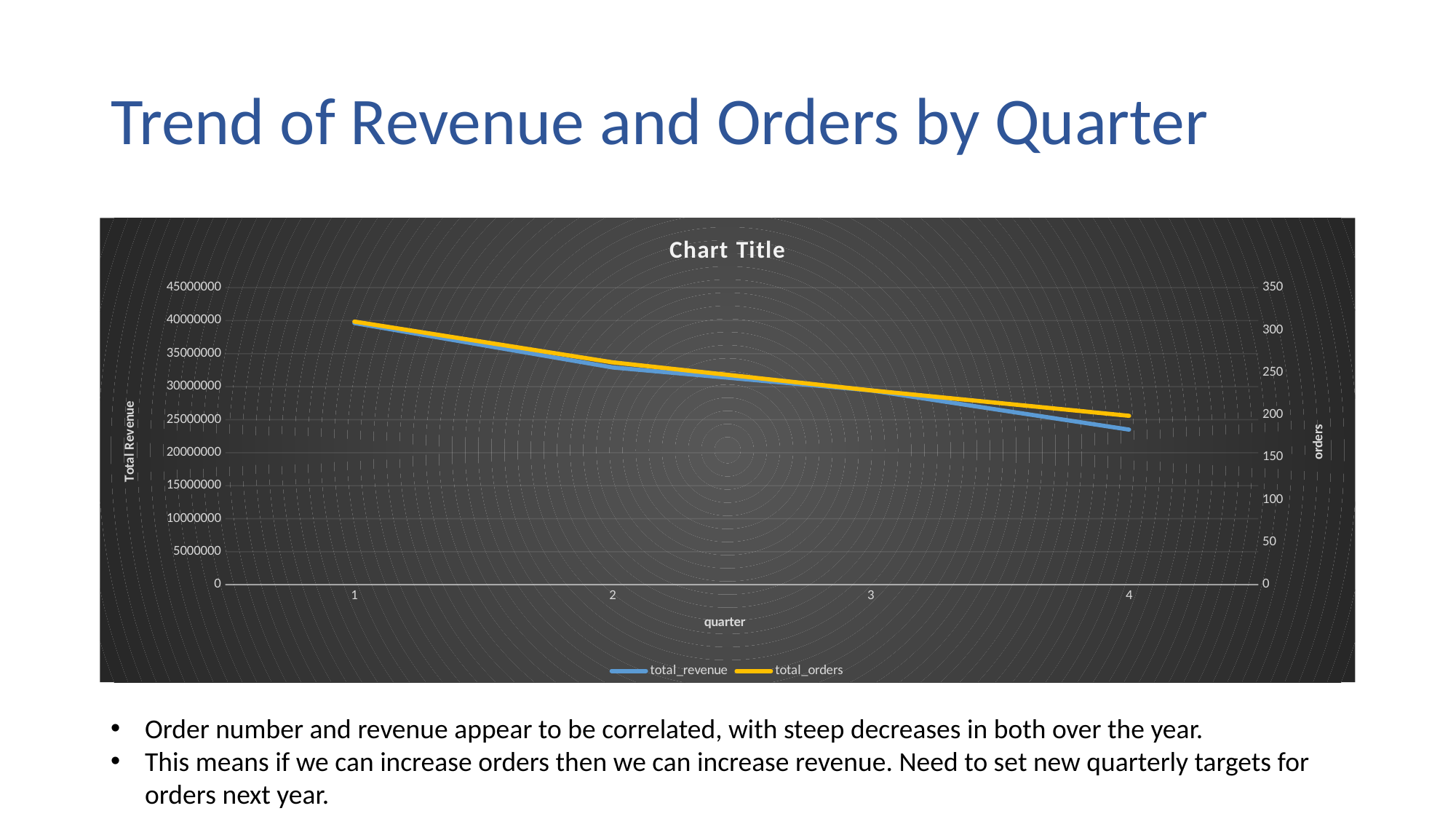

# Trend of Revenue and Orders by Quarter

### Chart:

| Category | total_revenue | total_orders |
|---|---|---|
Order number and revenue appear to be correlated, with steep decreases in both over the year.
This means if we can increase orders then we can increase revenue. Need to set new quarterly targets for orders next year.